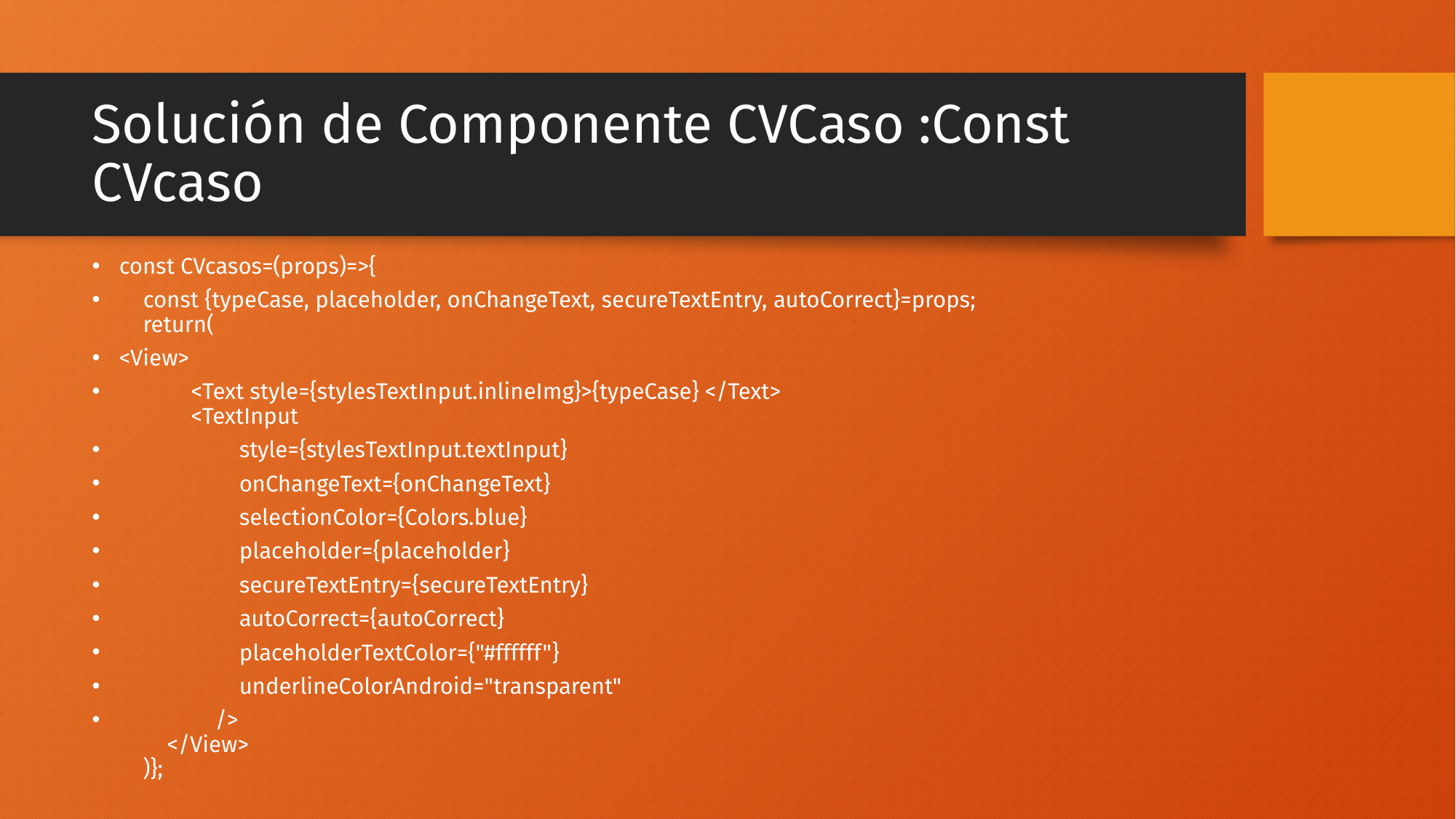

# Solución de Componente CVCaso :Const CVcaso
const CVcasos=(props)=>{
    const {typeCase, placeholder, onChangeText, secureTextEntry, autoCorrect}=props;
    return(
<View>
            <Text style={stylesTextInput.inlineImg}>{typeCase} </Text>
            <TextInput
                    style={stylesTextInput.textInput}
                    onChangeText={onChangeText}
                    selectionColor={Colors.blue}
                    placeholder={placeholder}
                    secureTextEntry={secureTextEntry}
                    autoCorrect={autoCorrect}
                    placeholderTextColor={"#ffffff"}
                    underlineColorAndroid="transparent"
                />
        </View>
    )};